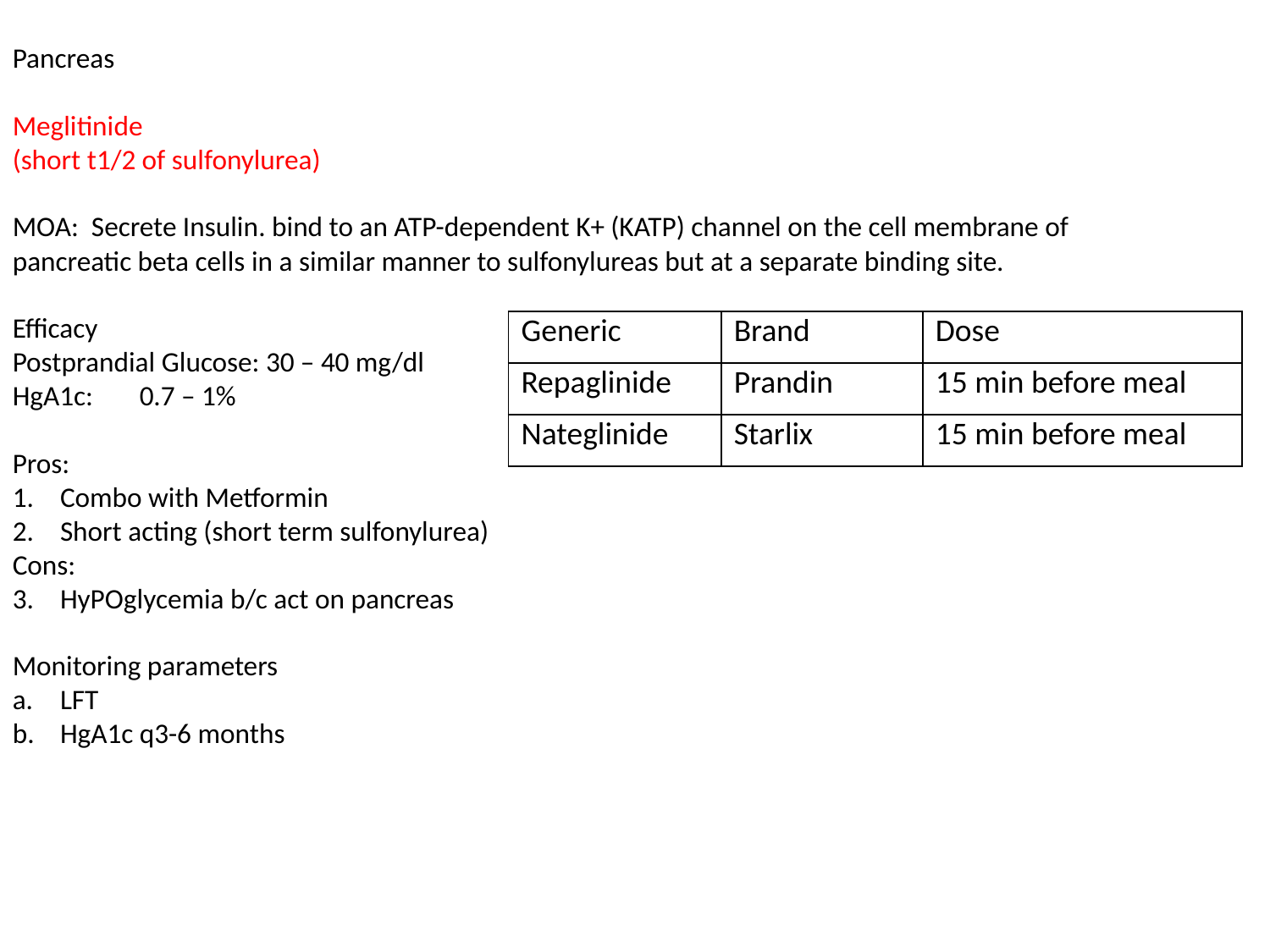

Pancreas

Meglitinide
(short t1/2 of sulfonylurea)

MOA:  Secrete Insulin. bind to an ATP-dependent K+ (KATP) channel on the cell membrane of pancreatic beta cells in a similar manner to sulfonylureas but at a separate binding site.

Efficacy
Postprandial Glucose: 30 – 40 mg/dl
HgA1c: 	0.7 – 1%

Pros:
Combo with Metformin
Short acting (short term sulfonylurea)
Cons:
HyPOglycemia b/c act on pancreas

Monitoring parameters
LFT
HgA1c q3-6 months

| Generic | Brand | Dose |
| --- | --- | --- |
| Repaglinide | Prandin | 15 min before meal |
| Nateglinide | Starlix | 15 min before meal |